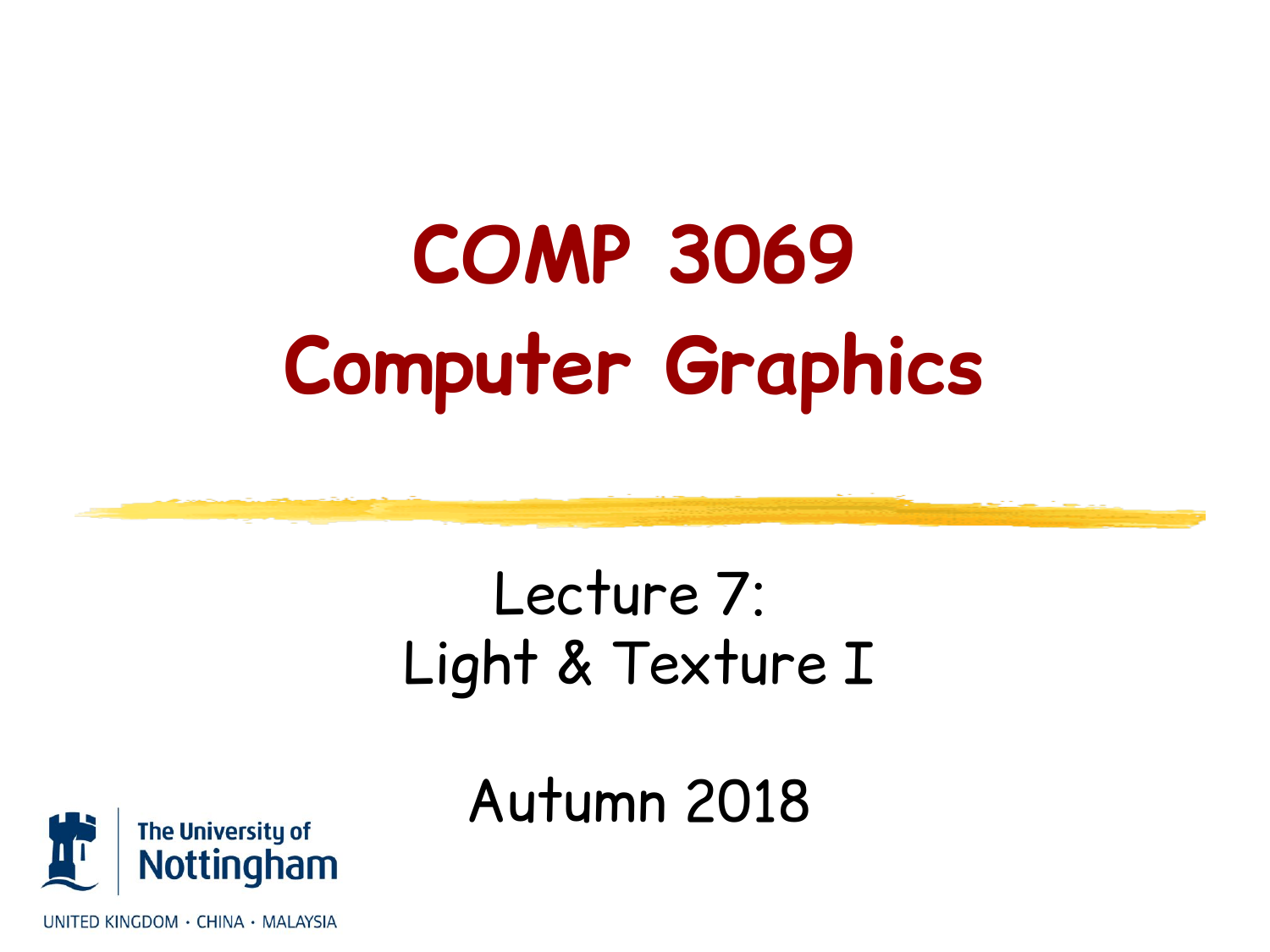

# COMP 3069 Computer Graphics
Lecture 7:
Light & Texture I

Autumn 2018